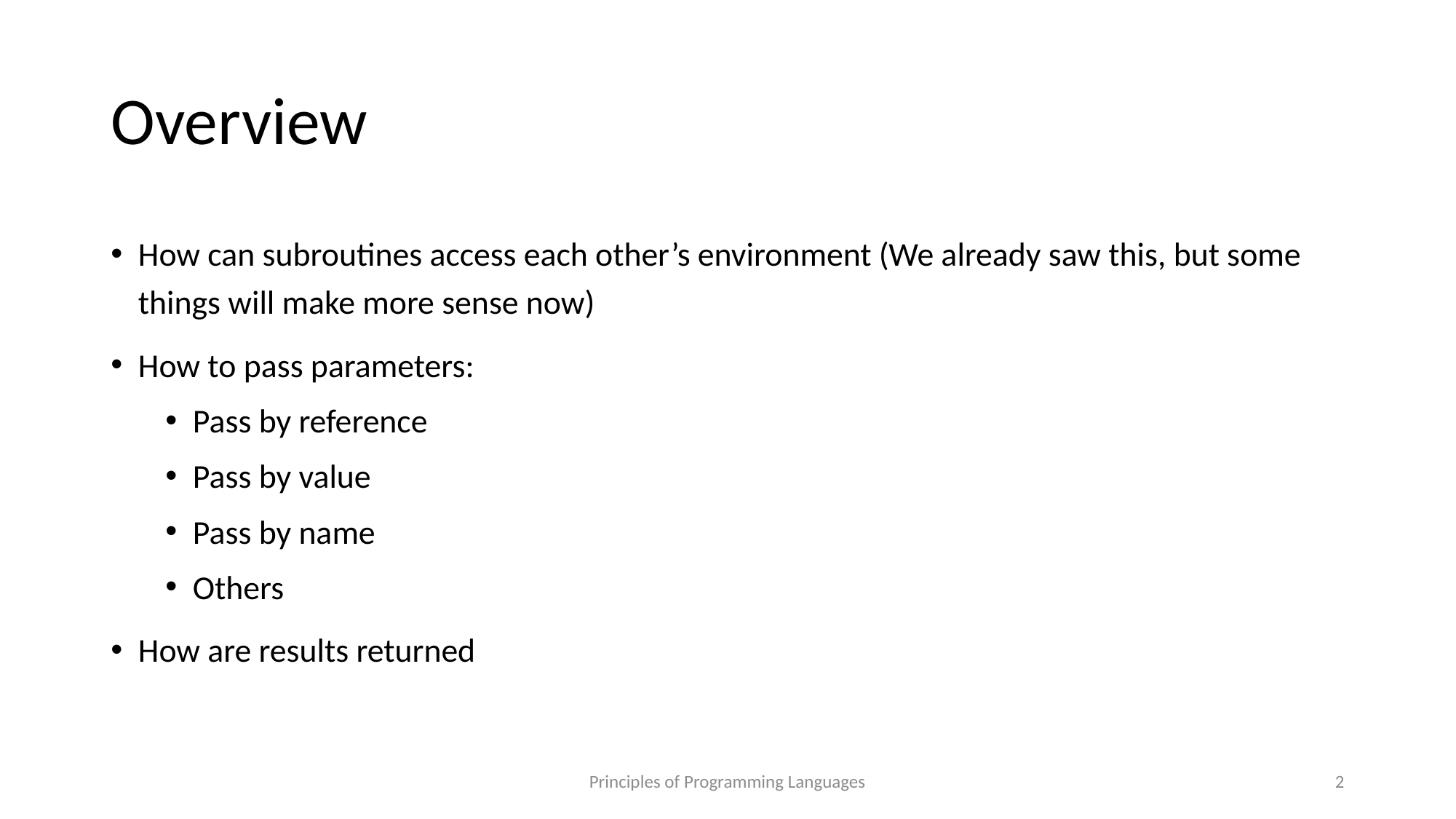

# Overview
How can subroutines access each other’s environment (We already saw this, but some things will make more sense now)
How to pass parameters:
Pass by reference
Pass by value
Pass by name
Others
How are results returned

Principles of Programming Languages
2